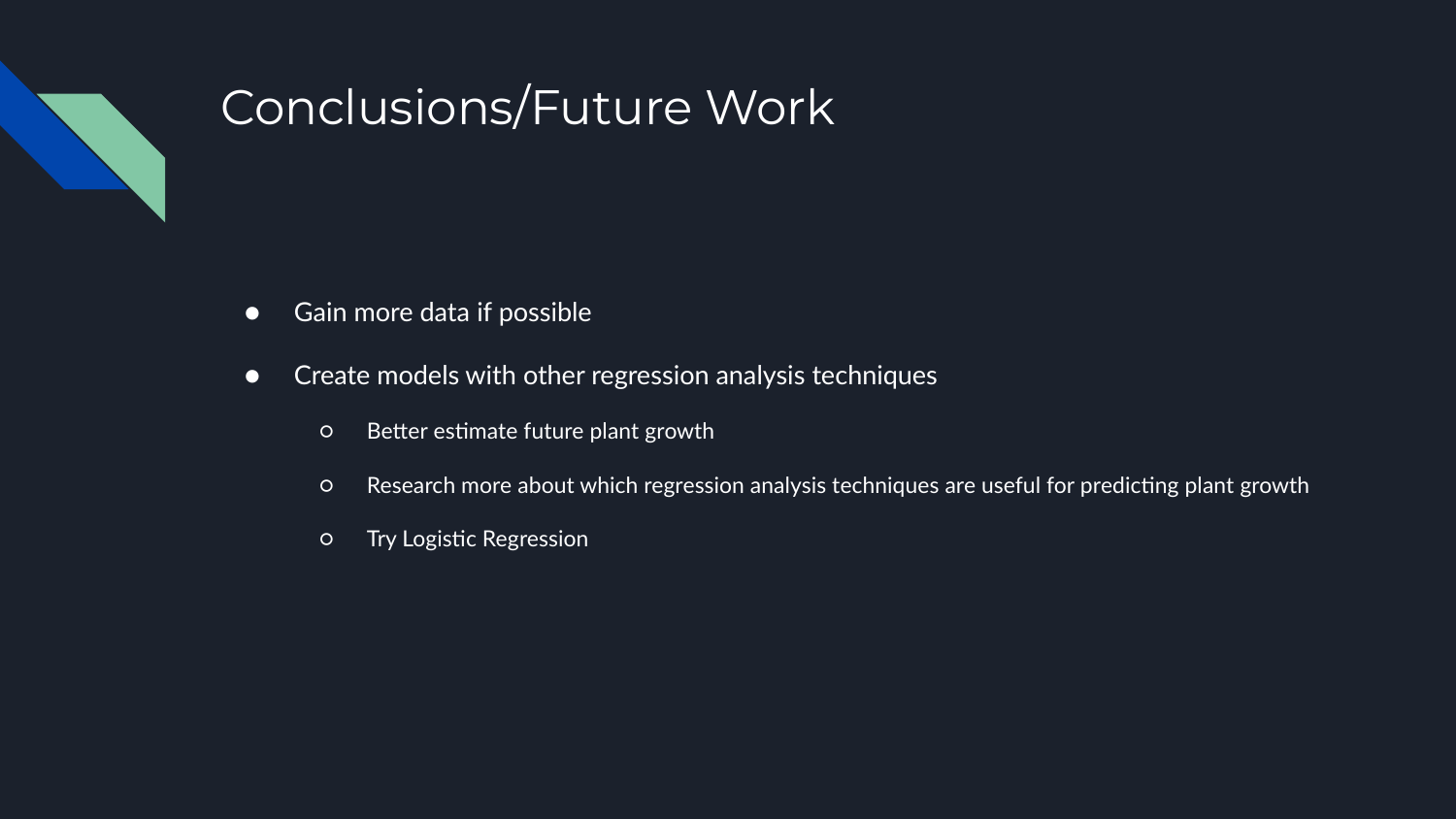

# Conclusions/Future Work
Gain more data if possible
Create models with other regression analysis techniques
Better estimate future plant growth
Research more about which regression analysis techniques are useful for predicting plant growth
Try Logistic Regression